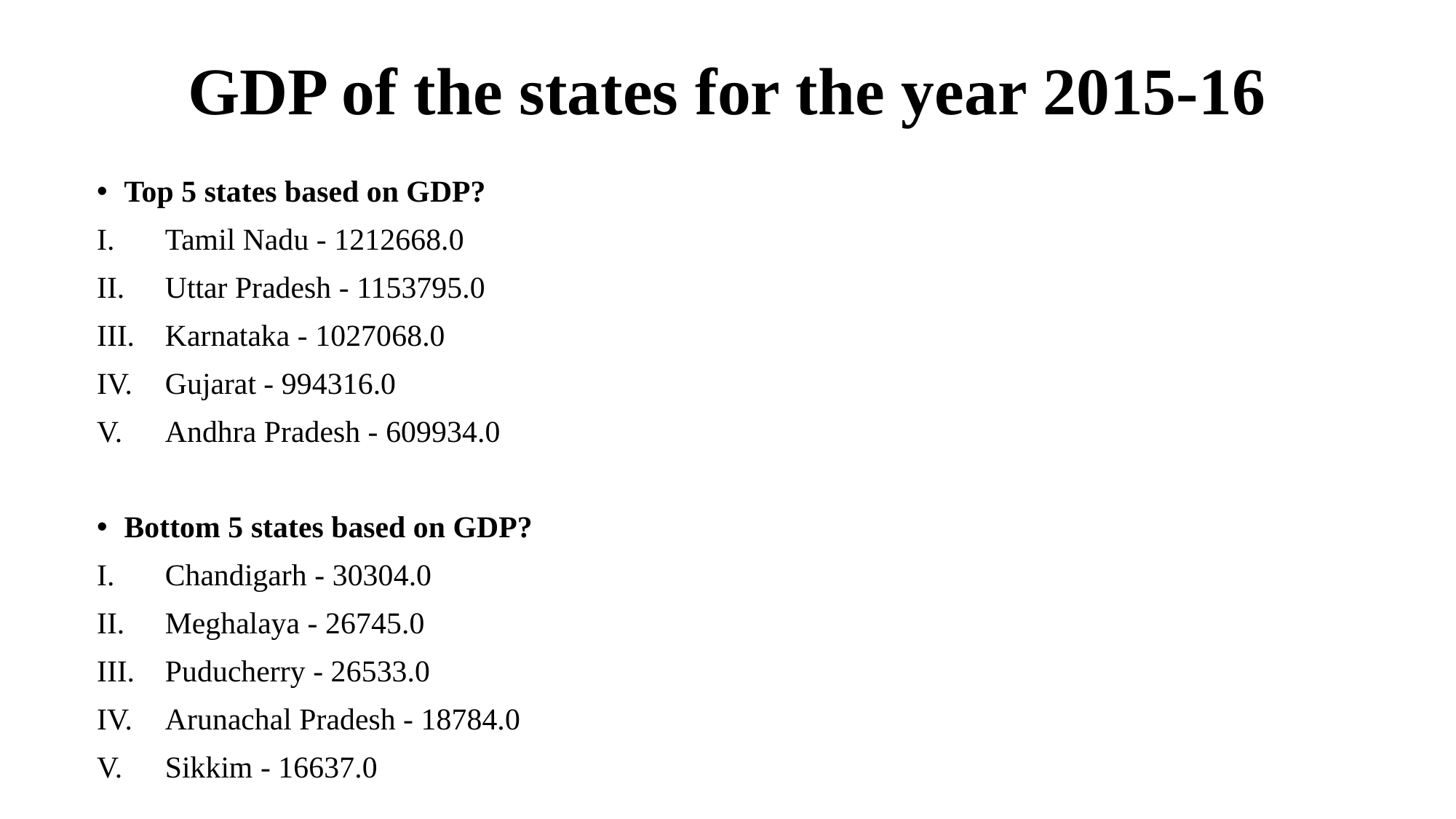

# GDP of the states for the year 2015-16
Top 5 states based on GDP?
Tamil Nadu - 1212668.0
Uttar Pradesh - 1153795.0
Karnataka - 1027068.0
Gujarat - 994316.0
Andhra Pradesh - 609934.0

Bottom 5 states based on GDP?
Chandigarh - 30304.0
Meghalaya - 26745.0
Puducherry - 26533.0
Arunachal Pradesh - 18784.0
Sikkim - 16637.0